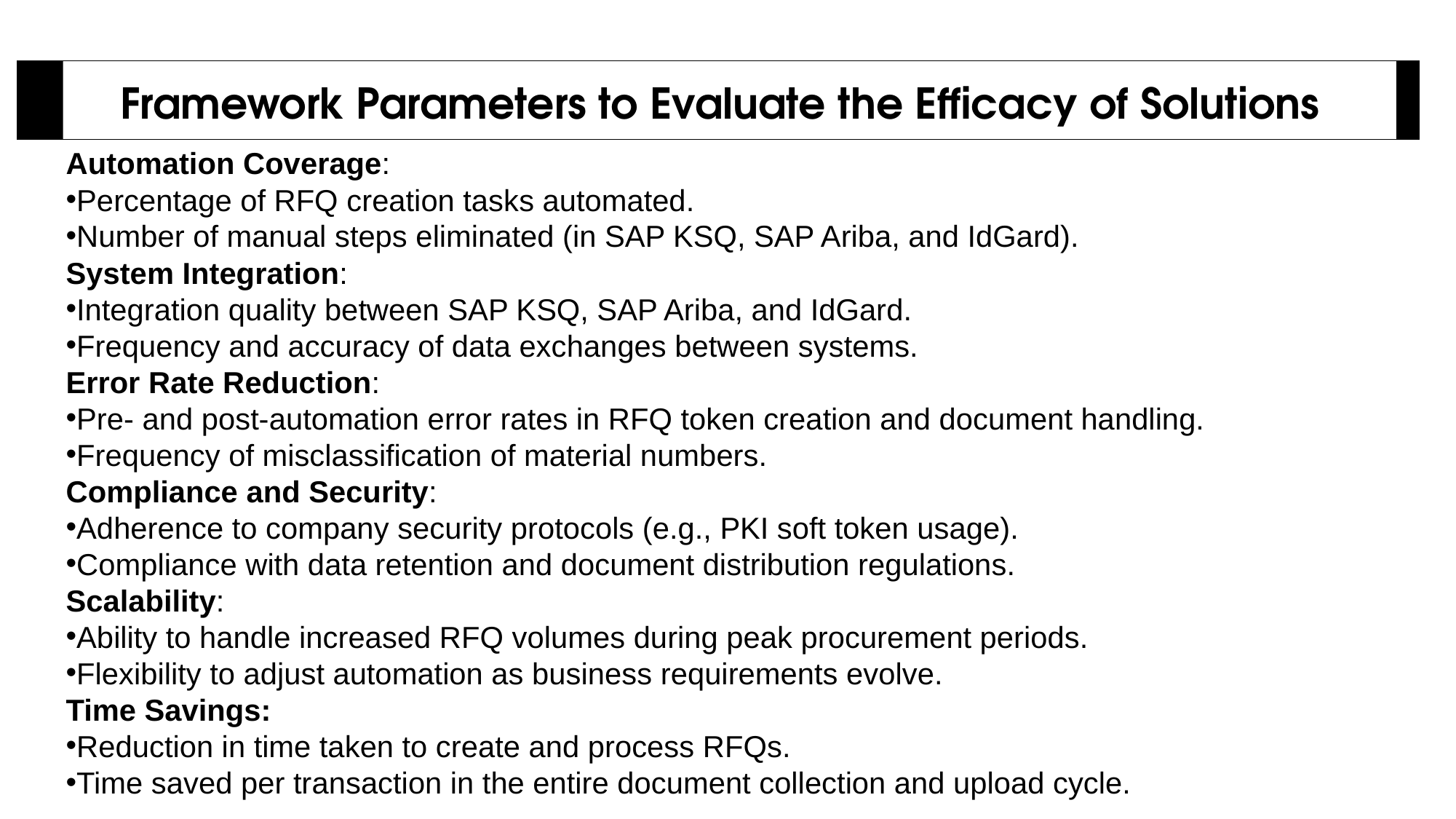

Framework Parameters to Evaluate the Efficacy of Solutions
Automation Coverage:
Percentage of RFQ creation tasks automated.
Number of manual steps eliminated (in SAP KSQ, SAP Ariba, and IdGard).
System Integration:
Integration quality between SAP KSQ, SAP Ariba, and IdGard.
Frequency and accuracy of data exchanges between systems.
Error Rate Reduction:
Pre- and post-automation error rates in RFQ token creation and document handling.
Frequency of misclassification of material numbers.
Compliance and Security:
Adherence to company security protocols (e.g., PKI soft token usage).
Compliance with data retention and document distribution regulations.
Scalability:
Ability to handle increased RFQ volumes during peak procurement periods.
Flexibility to adjust automation as business requirements evolve.
Time Savings:
Reduction in time taken to create and process RFQs.
Time saved per transaction in the entire document collection and upload cycle.